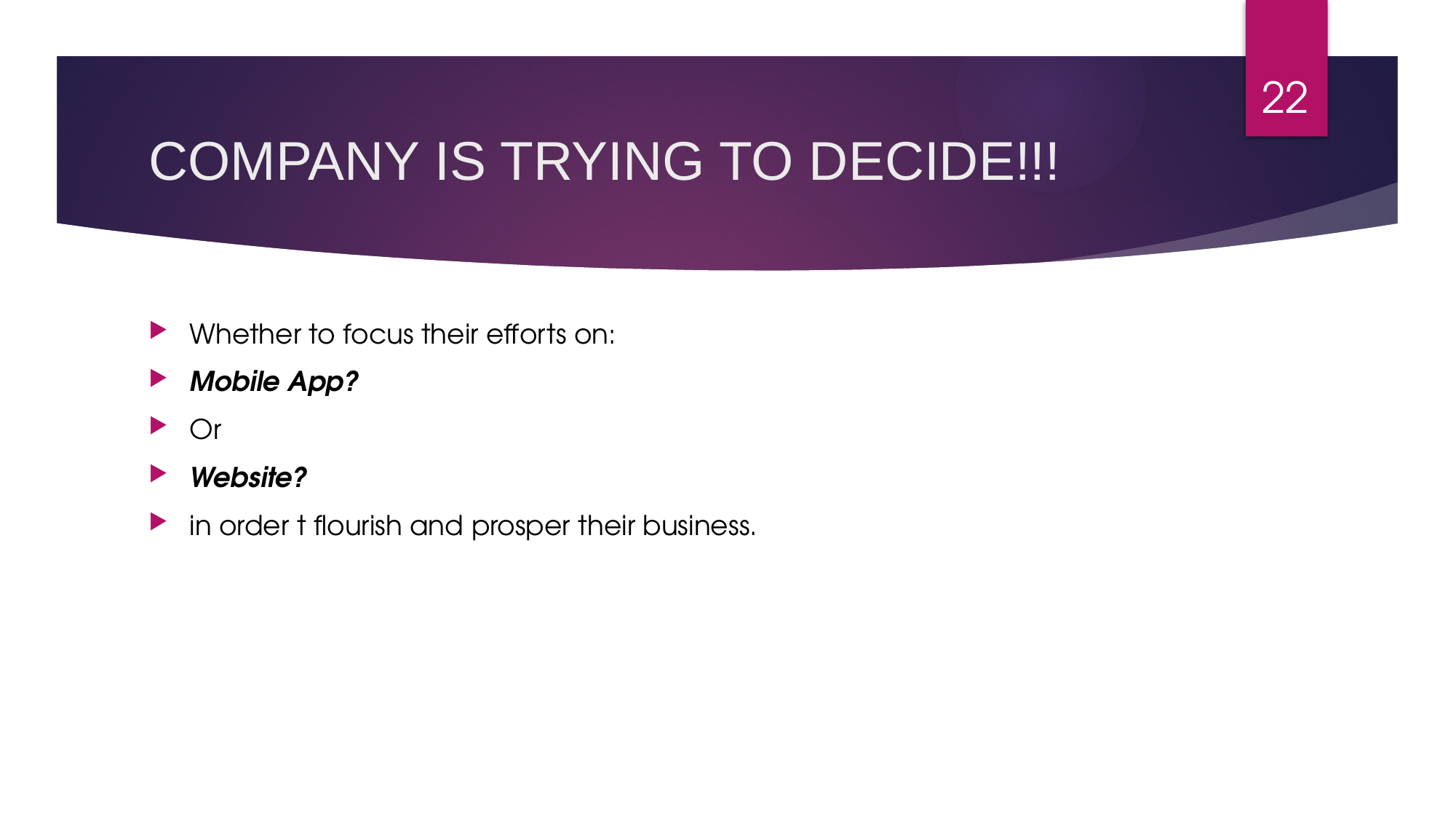

22
# COMPANY IS TRYING TO DECIDE!!!
Whether to focus their efforts on:
Mobile App?
Or
Website?
in order t flourish and prosper their business.